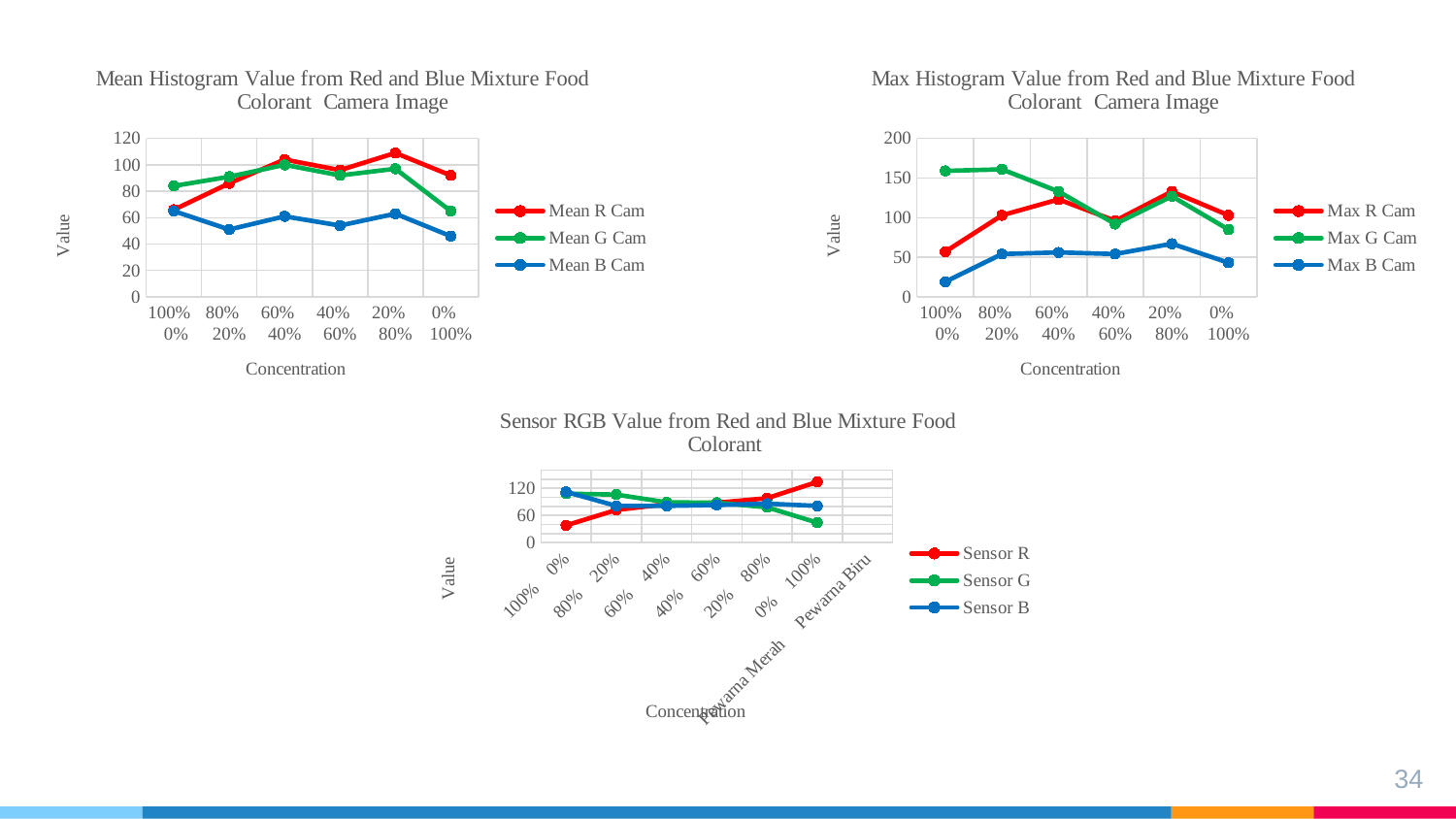

### Chart: Mean Histogram Value from Red and Blue Mixture Food Colorant  Camera Image

| Category | Mean R Cam | Mean G Cam | Mean B Cam |
|---|---|---|---|
| 100%    0% | 66.0 | 84.0 | 65.0 |
| 80%    20% | 86.0 | 91.0 | 51.0 |
| 60%    40% | 104.0 | 100.0 | 61.0 |
| 40%    60% | 96.0 | 92.0 | 54.0 |
| 20%    80% | 109.0 | 97.0 | 63.0 |
| 0%    100% | 92.0 | 65.0 | 46.0 |

### Chart: Max Histogram Value from Red and Blue Mixture Food Colorant  Camera Image

| Category | Max R Cam | Max G Cam | Max B Cam |
|---|---|---|---|
| 100%    0% | 57.0 | 159.0 | 19.0 |
| 80%    20% | 103.0 | 161.0 | 54.0 |
| 60%    40% | 123.0 | 133.0 | 56.0 |
| 40%    60% | 96.0 | 92.0 | 54.0 |
| 20%    80% | 133.0 | 127.0 | 67.0 |
| 0%    100% | 103.0 | 85.0 | 43.0 |

[unsupported chart]

34